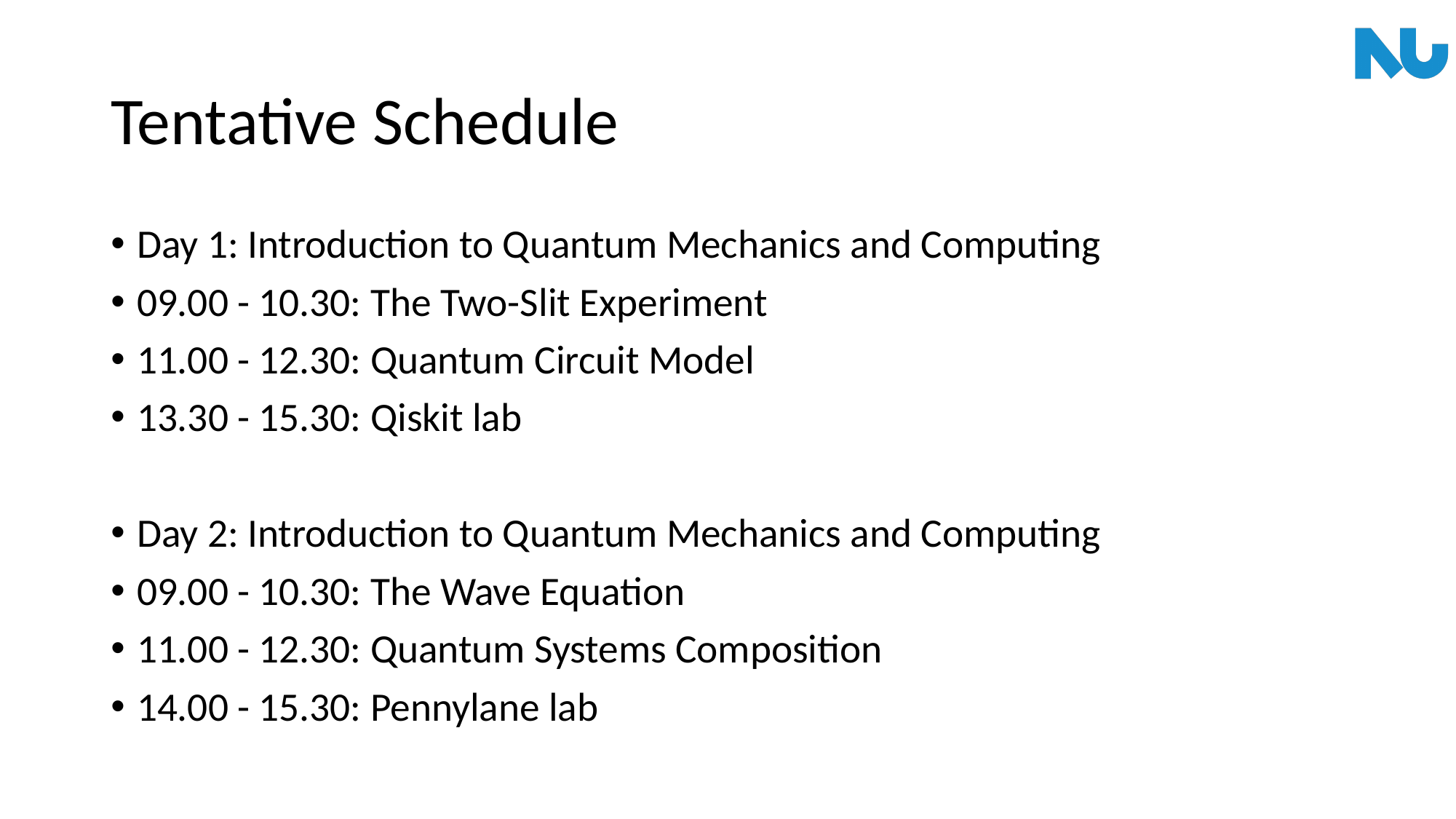

# Tentative Schedule
Day 1: Introduction to Quantum Mechanics and Computing
09.00 - 10.30: The Two-Slit Experiment
11.00 - 12.30: Quantum Circuit Model
13.30 - 15.30: Qiskit lab

Day 2: Introduction to Quantum Mechanics and Computing
09.00 - 10.30: The Wave Equation
11.00 - 12.30: Quantum Systems Composition
14.00 - 15.30: Pennylane lab